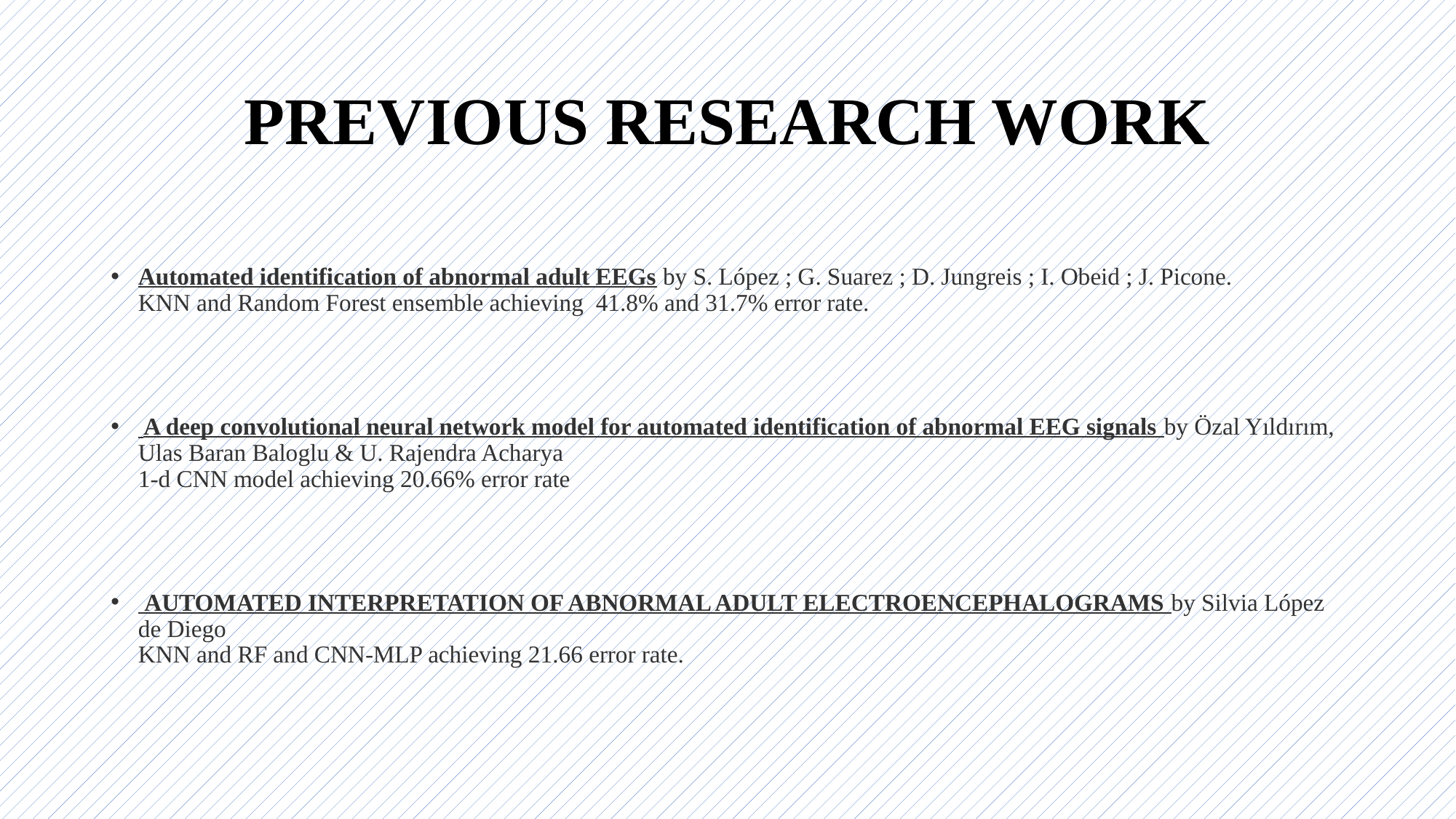

# PREVIOUS RESEARCH WORK

Automated identification of abnormal adult EEGs by S. López ; G. Suarez ; D. Jungreis ; I. Obeid ; J. Picone.
KNN and Random Forest ensemble achieving  41.8% and 31.7% error rate.

 A deep convolutional neural network model for automated identification of abnormal EEG signals by Özal Yıldırım, Ulas Baran Baloglu & U. Rajendra Acharya
1-d CNN model achieving 20.66% error rate

 AUTOMATED INTERPRETATION OF ABNORMAL ADULT ELECTROENCEPHALOGRAMS by Silvia López de Diego
KNN and RF and CNN-MLP achieving 21.66 error rate.